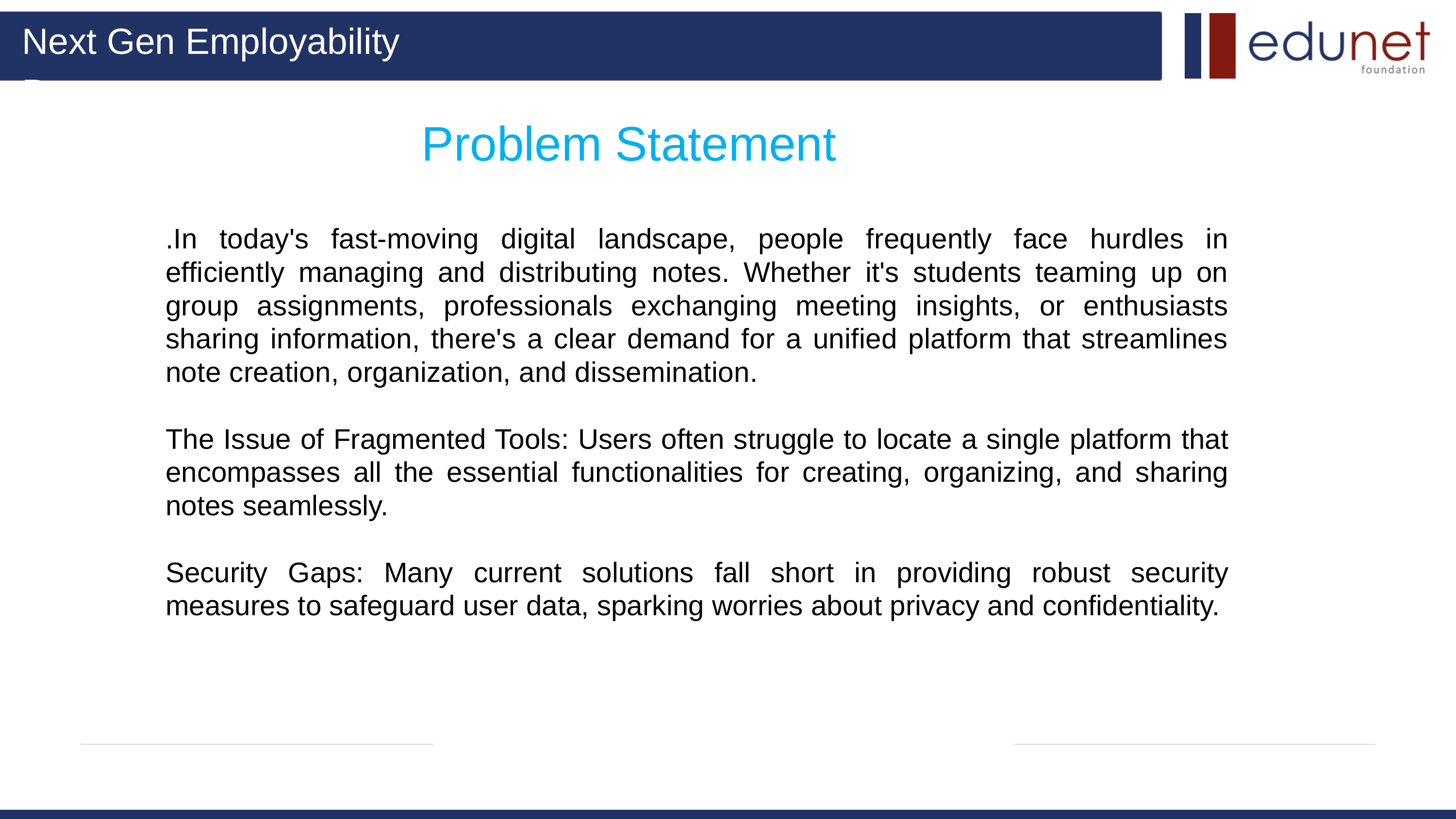

Next Gen Employability Program

Problem Statement
.In today's fast-moving digital landscape, people frequently face hurdles in efficiently managing and distributing notes. Whether it's students teaming up on group assignments, professionals exchanging meeting insights, or enthusiasts sharing information, there's a clear demand for a unified platform that streamlines note creation, organization, and dissemination.

The Issue of Fragmented Tools: Users often struggle to locate a single platform that encompasses all the essential functionalities for creating, organizing, and sharing notes seamlessly.

Security Gaps: Many current solutions fall short in providing robust security measures to safeguard user data, sparking worries about privacy and confidentiality.